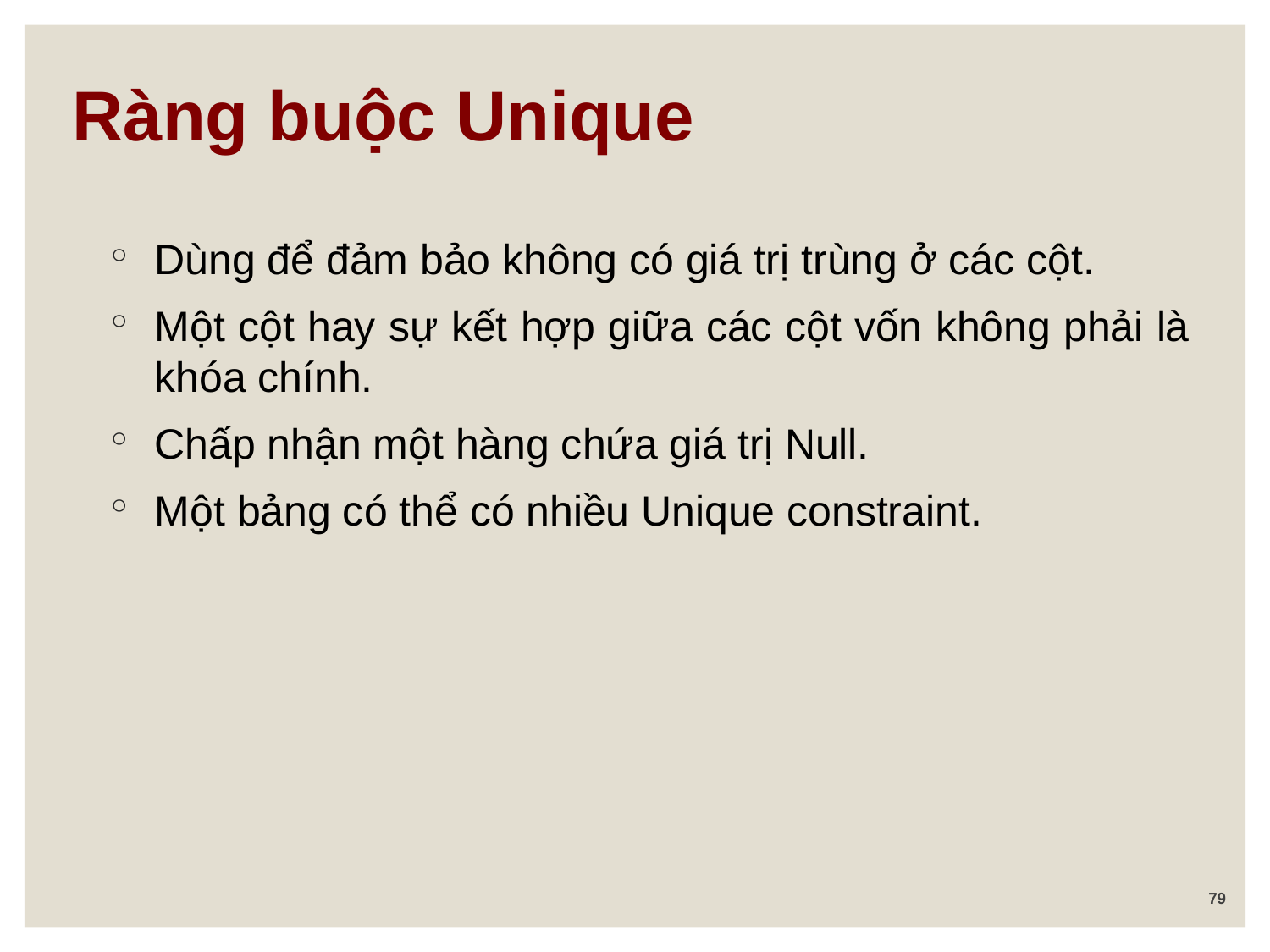

Ràng buộc Unique
Dùng để đảm bảo không có giá trị trùng ở các cột.
Một cột hay sự kết hợp giữa các cột vốn không phải là khóa chính.
Chấp nhận một hàng chứa giá trị Null.
Một bảng có thể có nhiều Unique constraint.
79